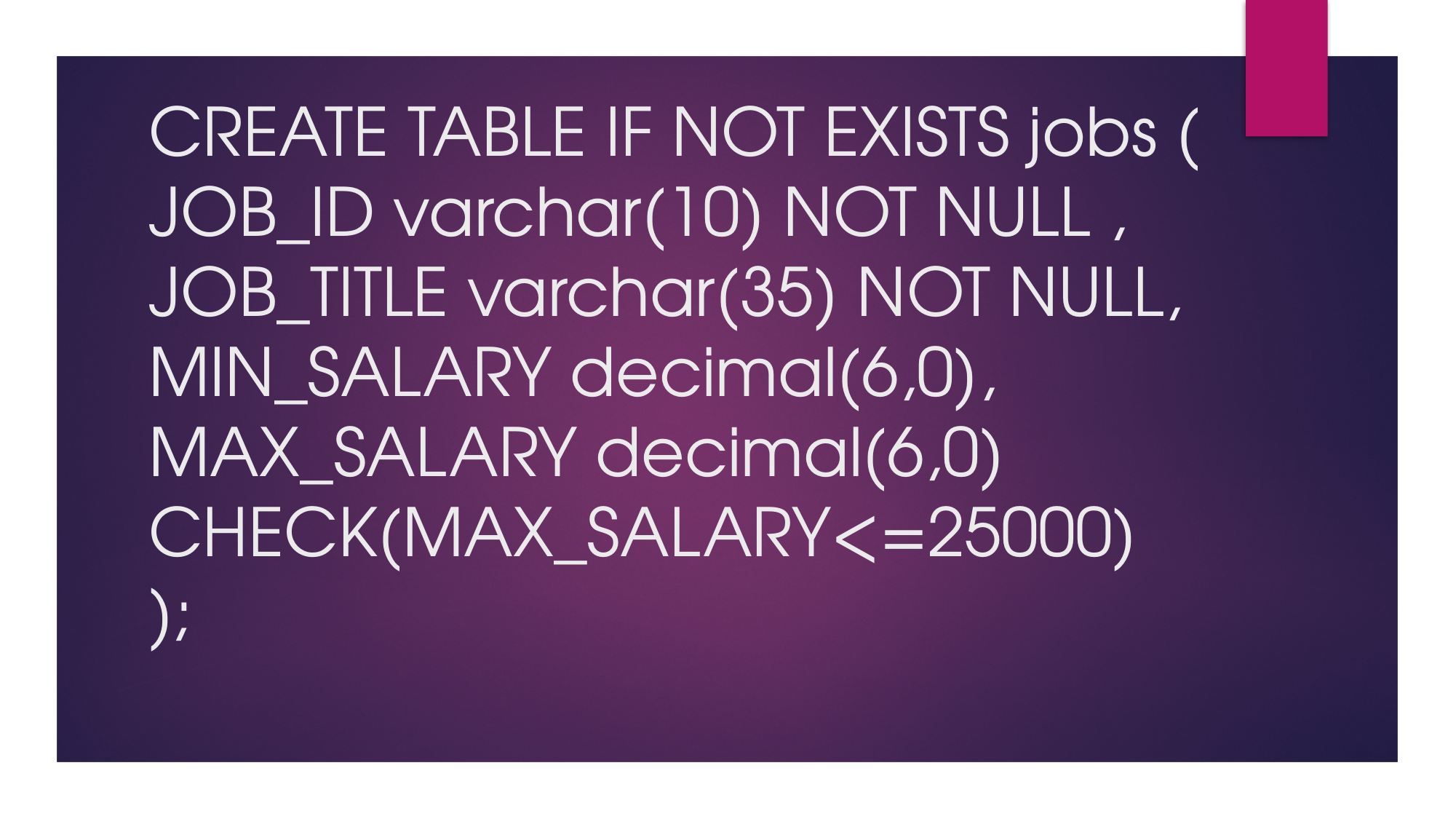

# CREATE TABLE IF NOT EXISTS jobs ( JOB_ID varchar(10) NOT NULL , JOB_TITLE varchar(35) NOT NULL, MIN_SALARY decimal(6,0), MAX_SALARY decimal(6,0) CHECK(MAX_SALARY<=25000) );